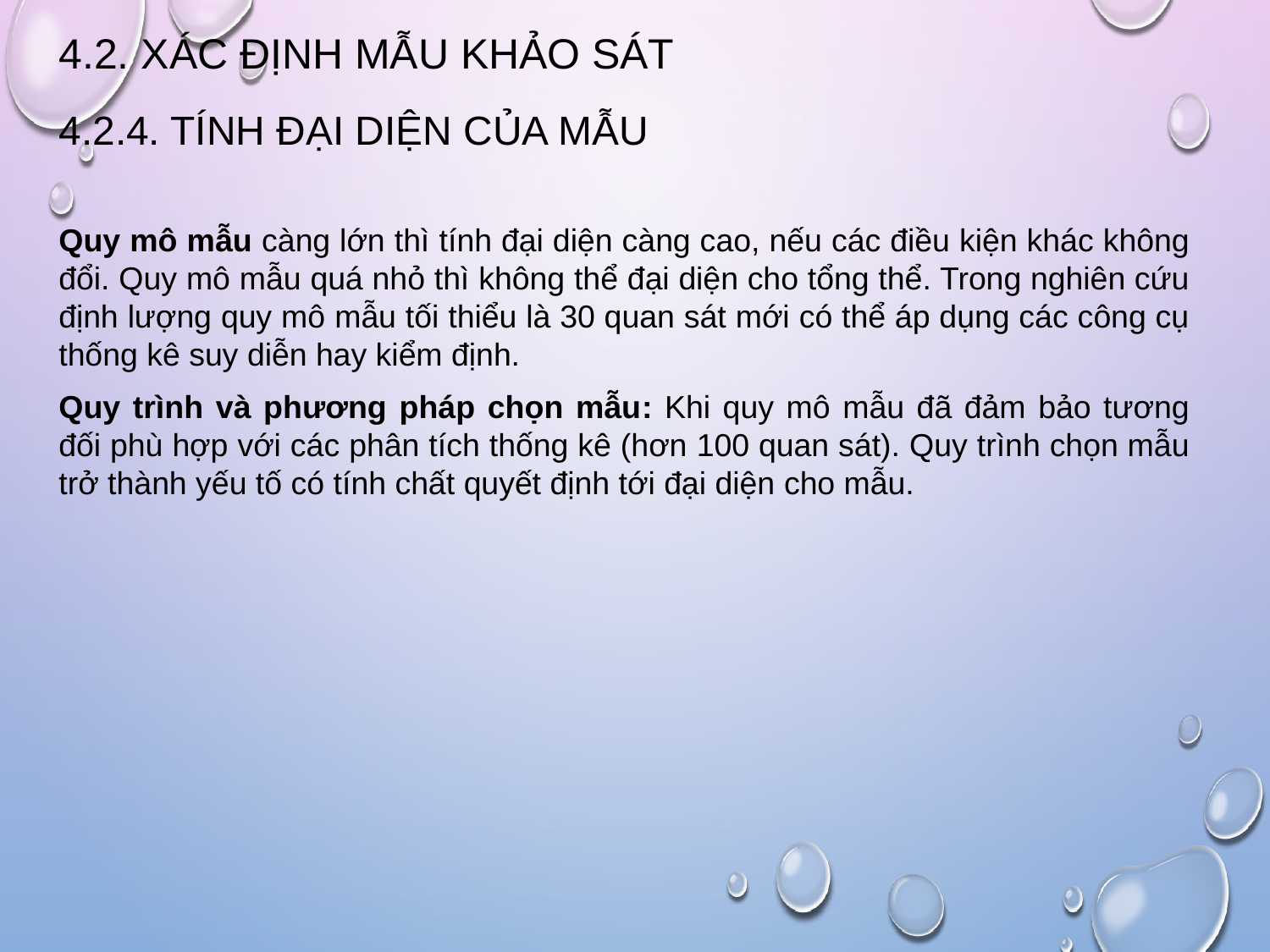

# 4.2. Xác định mẫu khảo sát
4.2.4. Tính đại diện của mẫu
Quy mô mẫu càng lớn thì tính đại diện càng cao, nếu các điều kiện khác không
đổi. Quy mô mẫu quá nhỏ thì không thể đại diện cho tổng thể. Trong nghiên cứu định lượng quy mô mẫu tối thiểu là 30 quan sát mới có thể áp dụng các công cụ thống kê suy diễn hay kiểm định.
Quy trình và phương pháp chọn mẫu: Khi quy mô mẫu đã đảm bảo tương đối phù hợp với các phân tích thống kê (hơn 100 quan sát). Quy trình chọn mẫu trở thành yếu tố có tính chất quyết định tới đại diện cho mẫu.